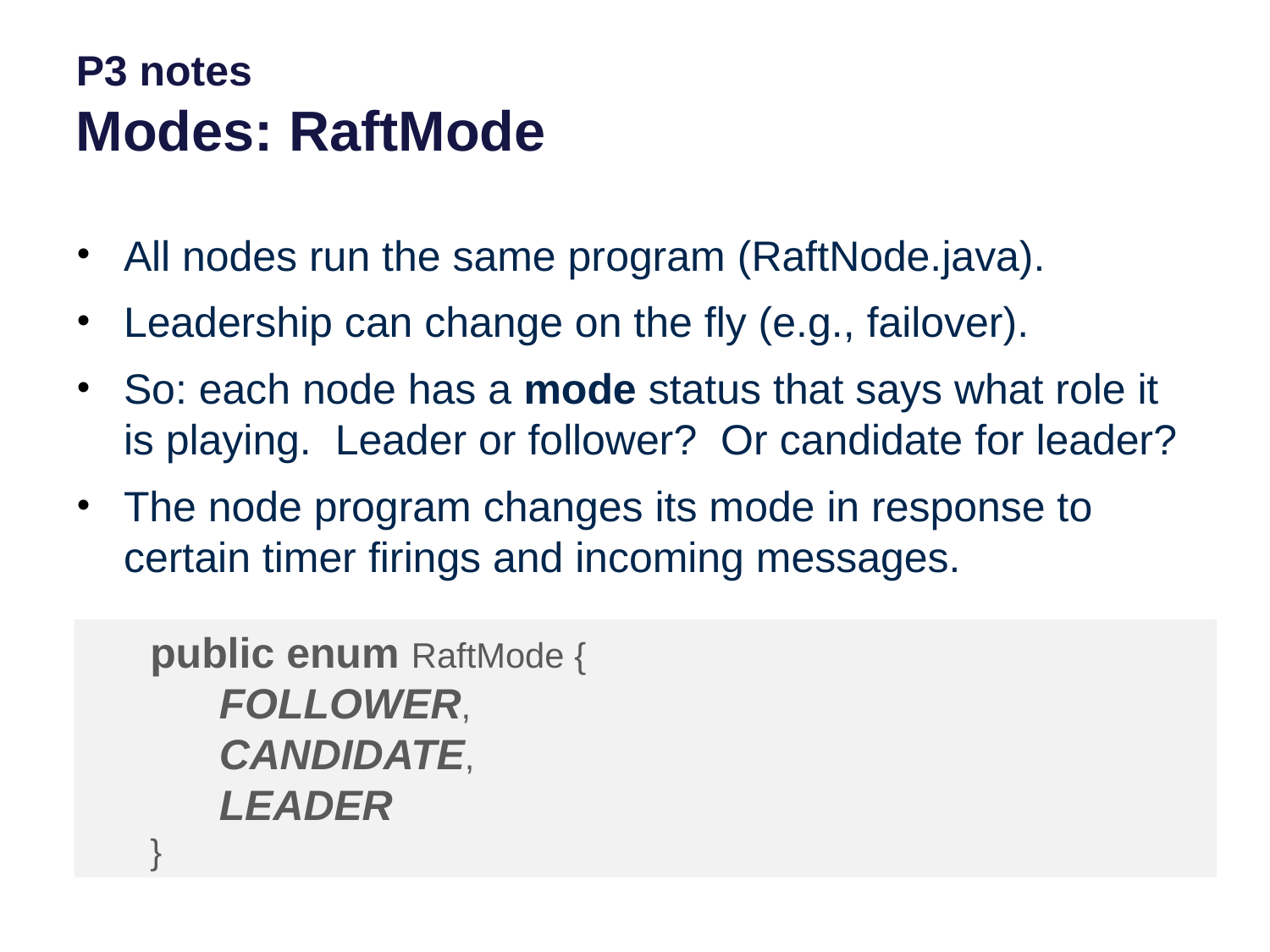

# P3 notes Modes: RaftMode
All nodes run the same program (RaftNode.java).
Leadership can change on the fly (e.g., failover).
So: each node has a mode status that says what role it is playing.  Leader or follower?  Or candidate for leader?
The node program changes its mode in response to certain timer firings and incoming messages.
public enum RaftMode {
   FOLLOWER,
   CANDIDATE,
   LEADER
}